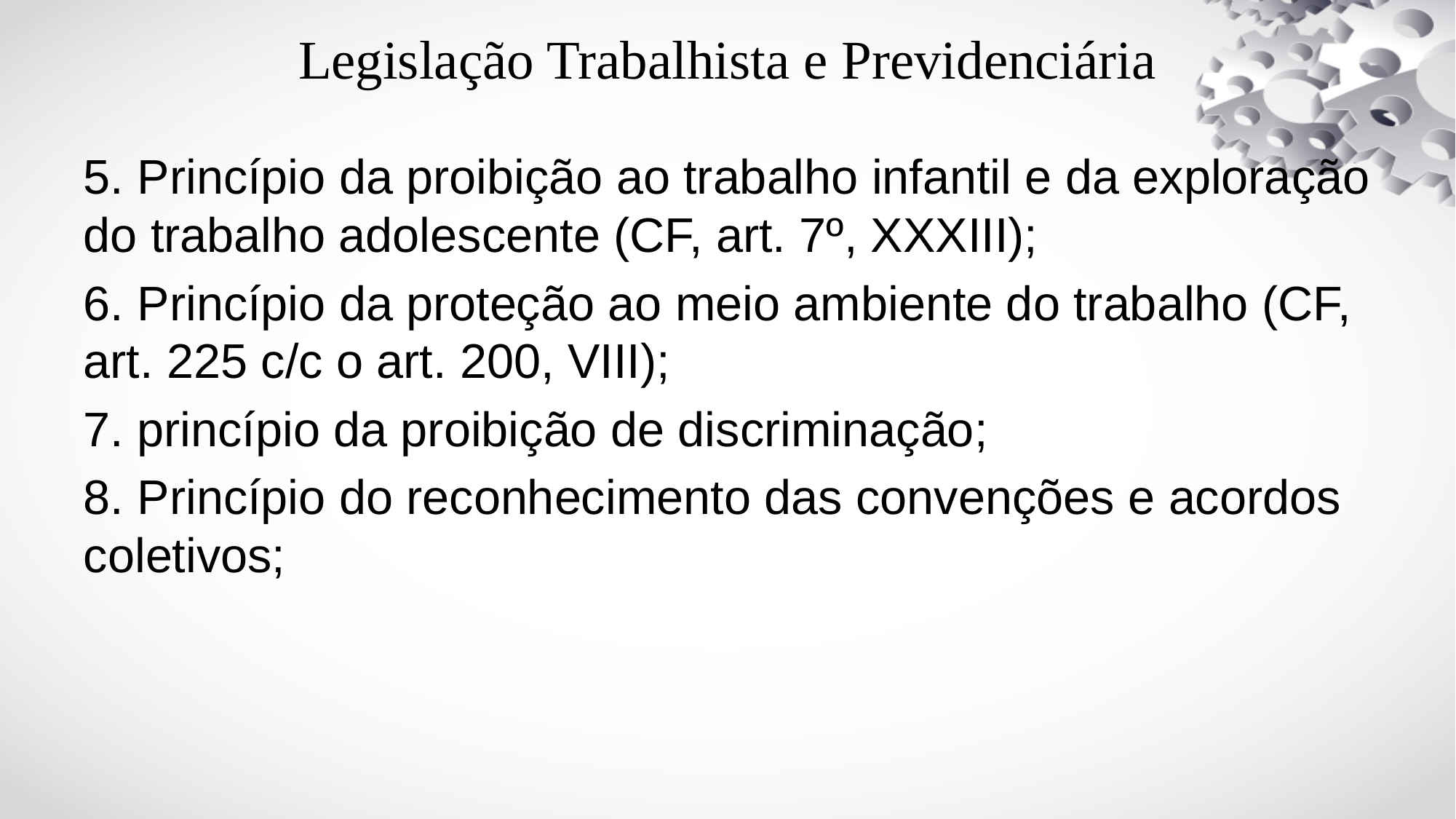

# Legislação Trabalhista e Previdenciária
5. Princípio da proibição ao trabalho infantil e da exploração do trabalho adolescente (CF, art. 7º, XXXIII);
6. Princípio da proteção ao meio ambiente do trabalho (CF, art. 225 c/c o art. 200, VIII);
7. princípio da proibição de discriminação;
8. Princípio do reconhecimento das convenções e acordos coletivos;